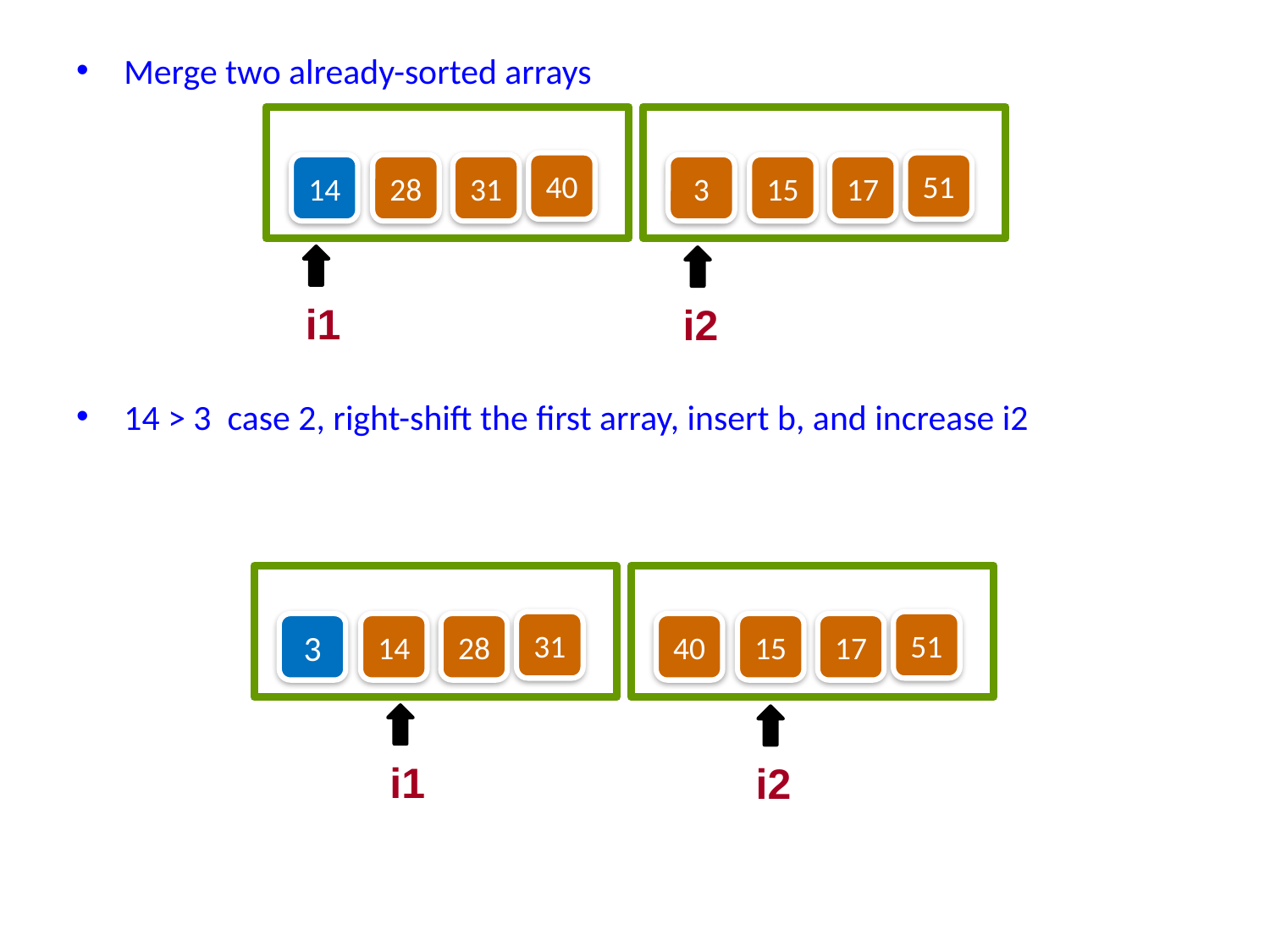

Merge two already-sorted arrays

14 > 3  case 2, right-shift the first array, insert b, and increase i2

40
51
14
28
31
3
15
17

i1

i2

31
51
3
14
28
40
15
17

i1

i2